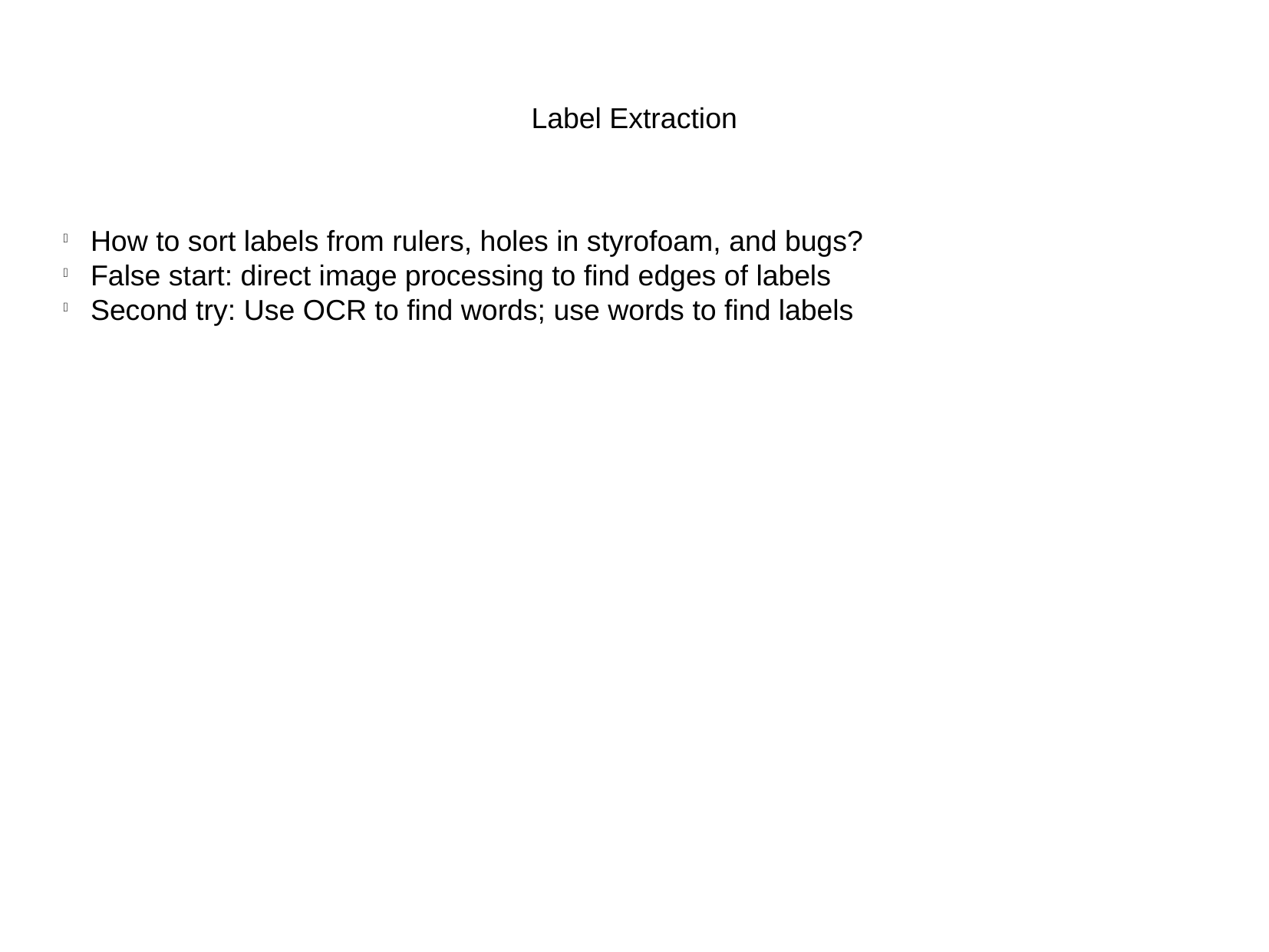

Label Extraction
How to sort labels from rulers, holes in styrofoam, and bugs?
False start: direct image processing to find edges of labels
Second try: Use OCR to find words; use words to find labels